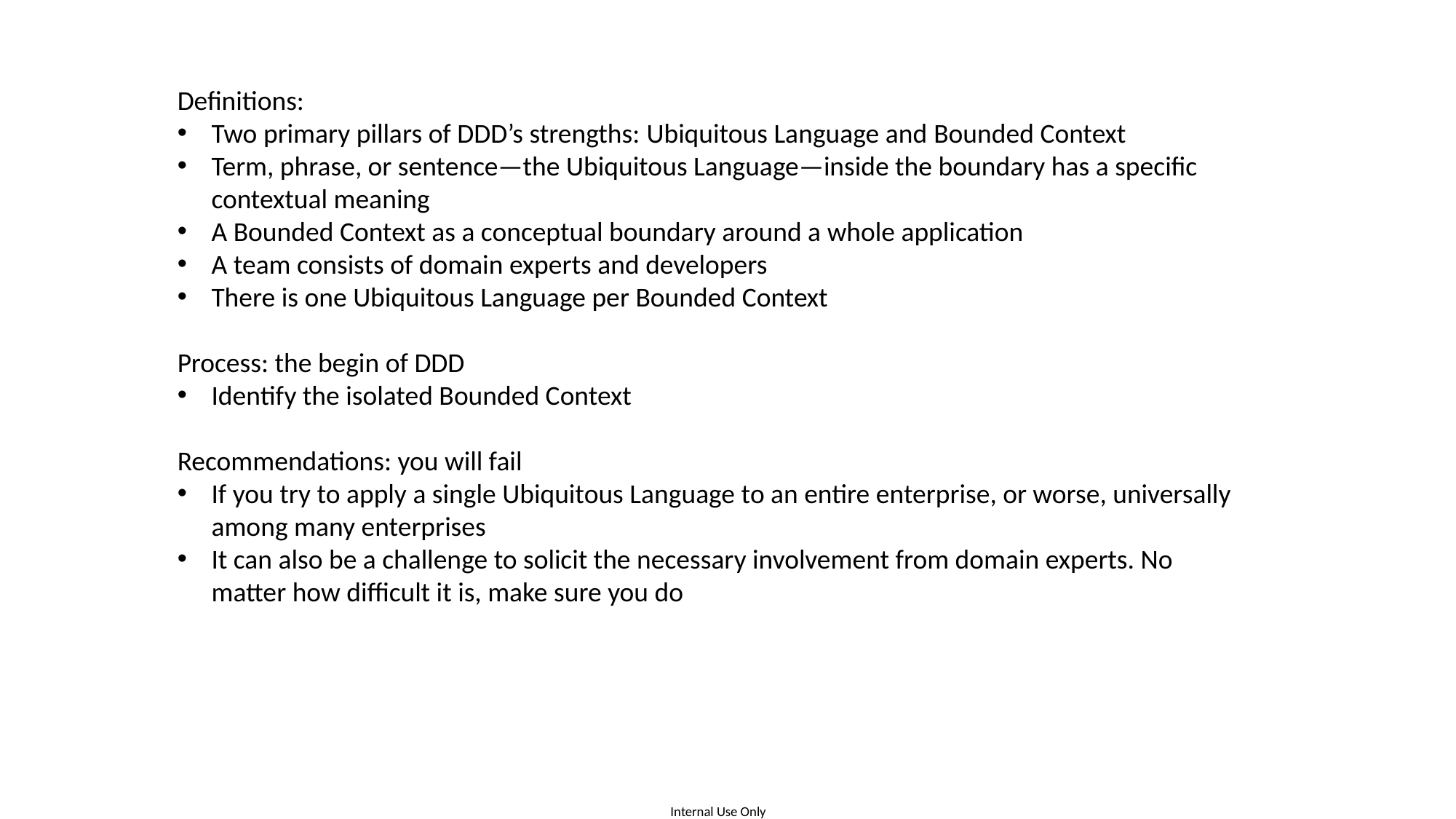

Definitions:
Two primary pillars of DDD’s strengths: Ubiquitous Language and Bounded Context
Term, phrase, or sentence—the Ubiquitous Language—inside the boundary has a specific contextual meaning
A Bounded Context as a conceptual boundary around a whole application
A team consists of domain experts and developers
There is one Ubiquitous Language per Bounded Context

Process: the begin of DDD
Identify the isolated Bounded Context

Recommendations: you will fail
If you try to apply a single Ubiquitous Language to an entire enterprise, or worse, universally among many enterprises
It can also be a challenge to solicit the necessary involvement from domain experts. No matter how difficult it is, make sure you do